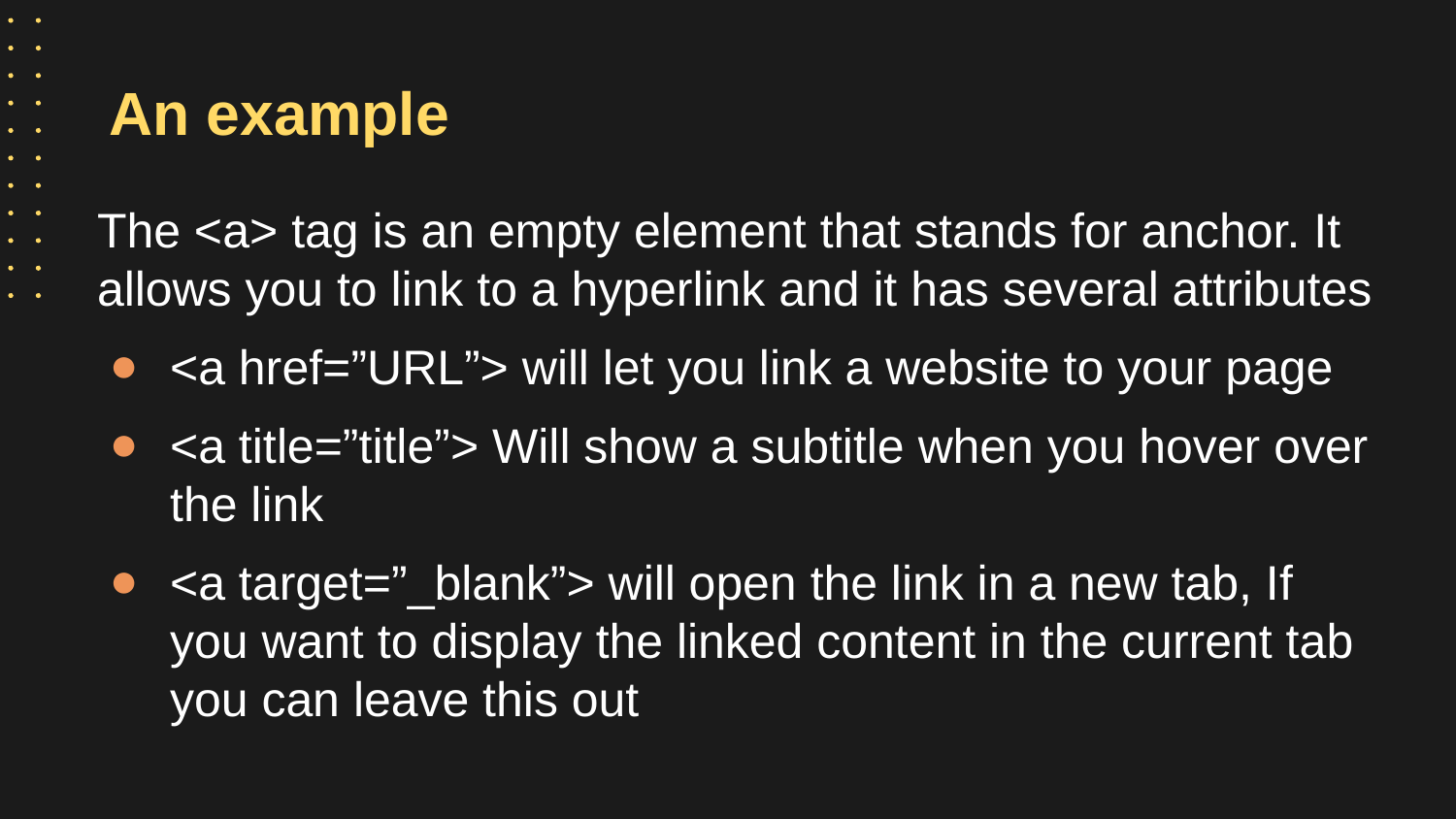

# An example
The <a> tag is an empty element that stands for anchor. It allows you to link to a hyperlink and it has several attributes
<a href=”URL”> will let you link a website to your page
<a title=”title”> Will show a subtitle when you hover over the link
<a target=”_blank”> will open the link in a new tab, If you want to display the linked content in the current tab you can leave this out